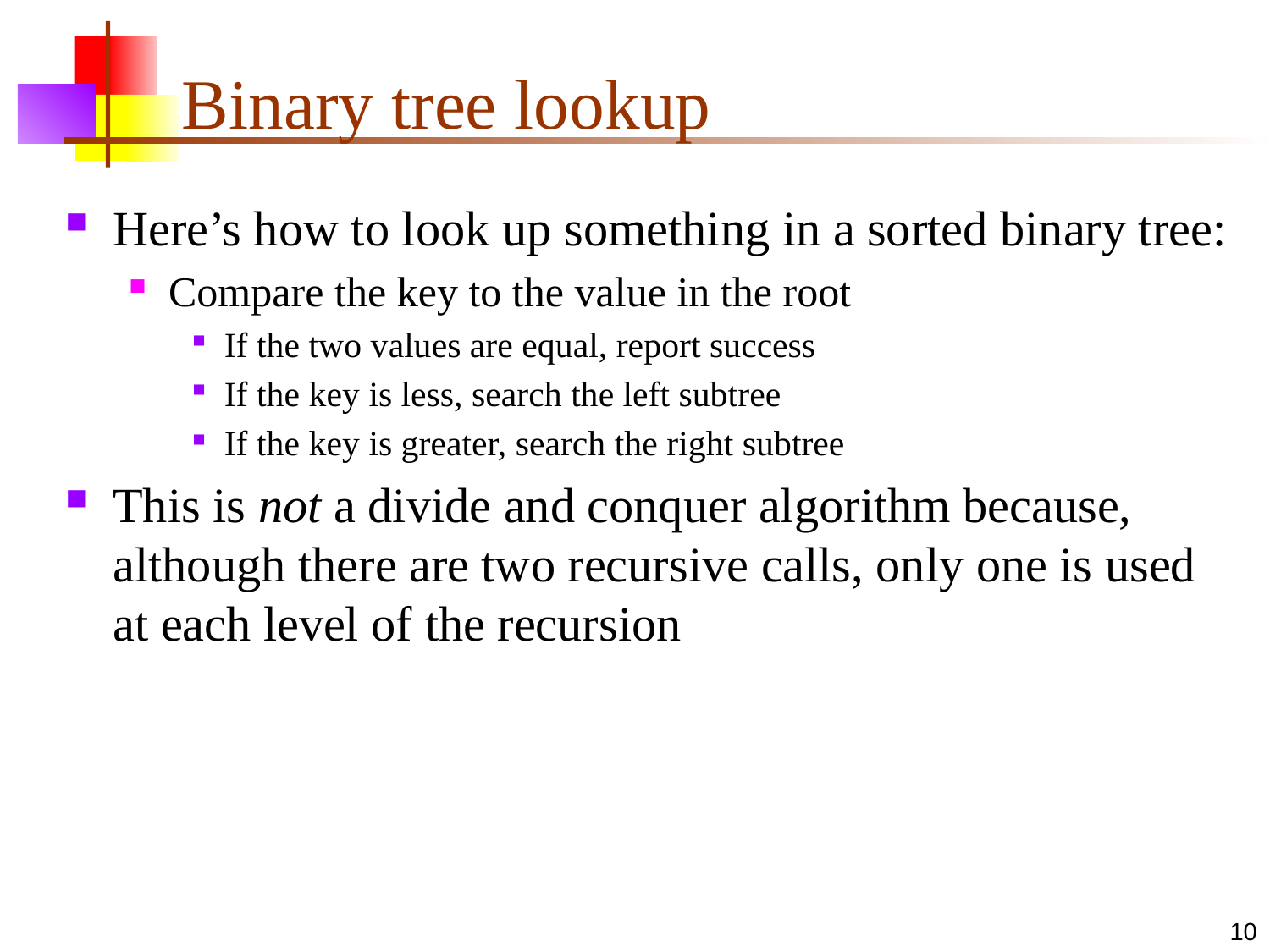

# Binary tree lookup
Here’s how to look up something in a sorted binary tree:
Compare the key to the value in the root
If the two values are equal, report success
If the key is less, search the left subtree
If the key is greater, search the right subtree
This is not a divide and conquer algorithm because, although there are two recursive calls, only one is used at each level of the recursion

10